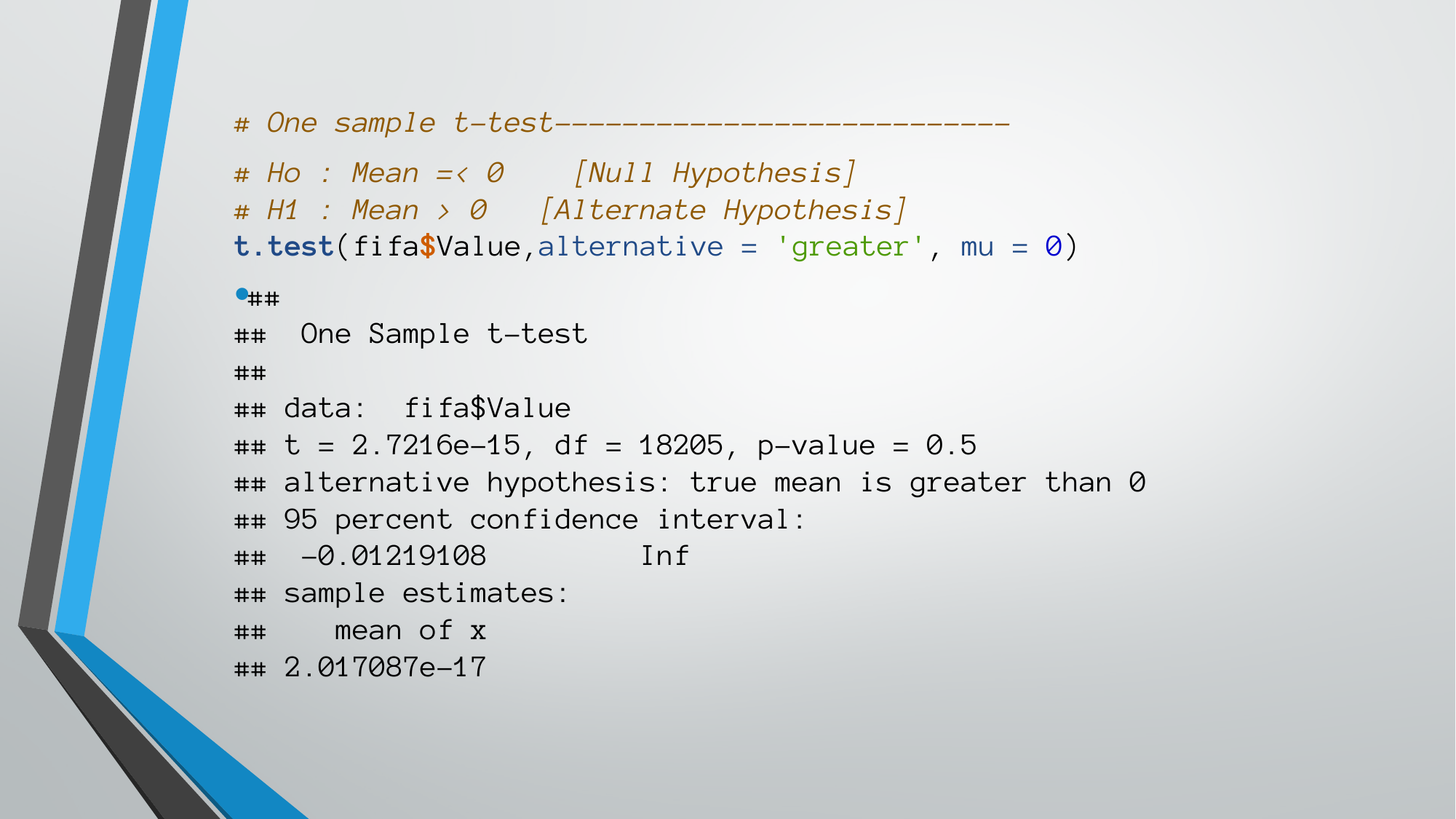

# One sample t-test---------------------------
# Ho : Mean =< 0    [Null Hypothesis] # H1 : Mean > 0   [Alternate Hypothesis] t.test(fifa$Value,alternative = 'greater', mu = 0)
## ##  One Sample t-test ## ## data:  fifa$Value ## t = 2.7216e-15, df = 18205, p-value = 0.5 ## alternative hypothesis: true mean is greater than 0 ## 95 percent confidence interval: ##  -0.01219108         Inf ## sample estimates: ##    mean of x ## 2.017087e-17